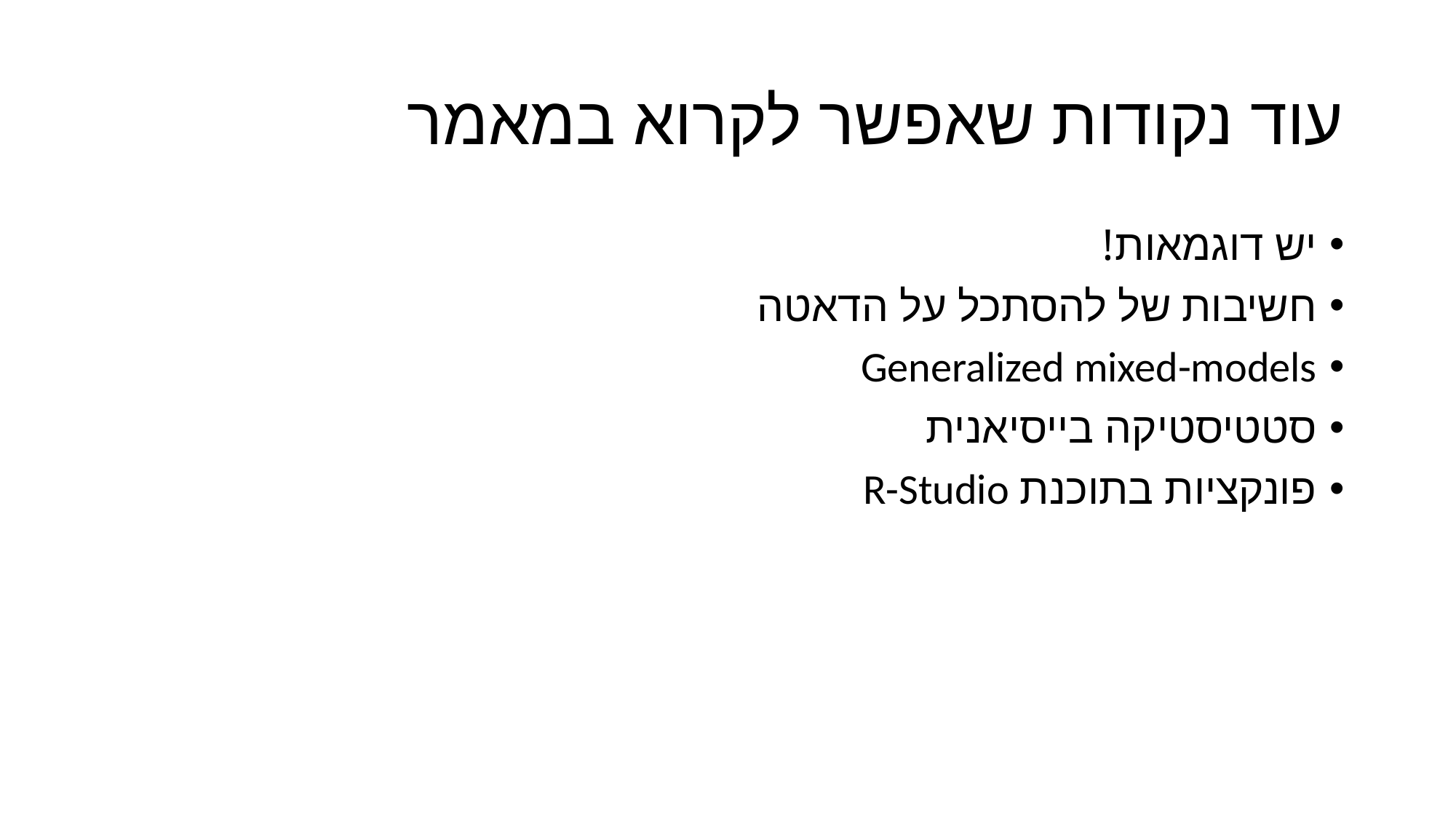

# עוד נקודות שאפשר לקרוא במאמר
יש דוגמאות!
חשיבות של להסתכל על הדאטה
Generalized mixed-models
סטטיסטיקה בייסיאנית
פונקציות בתוכנת R-Studio